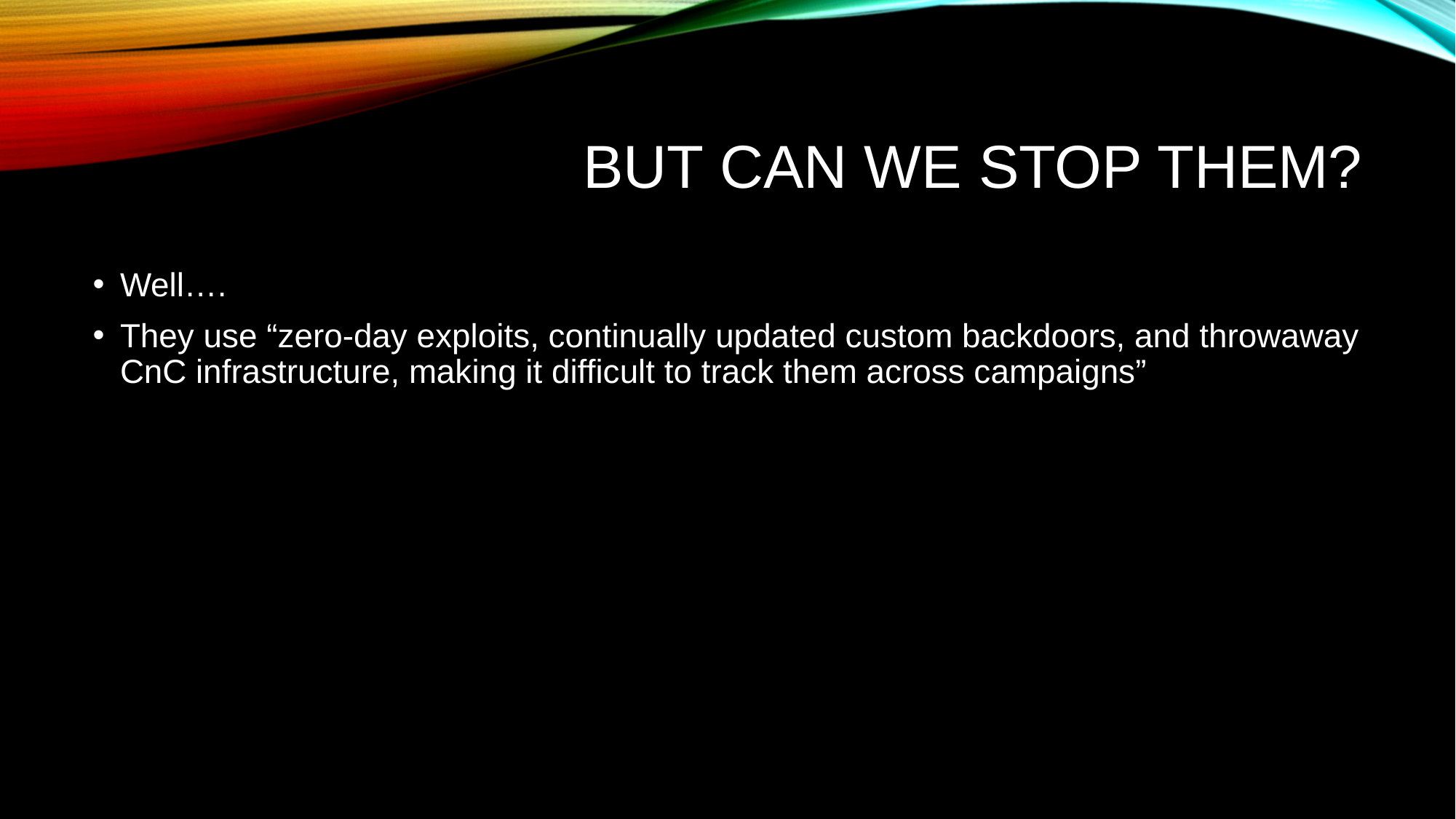

# BUT CAN WE STOP THEM?
Well….
They use “zero-day exploits, continually updated custom backdoors, and throwaway CnC infrastructure, making it difficult to track them across campaigns”